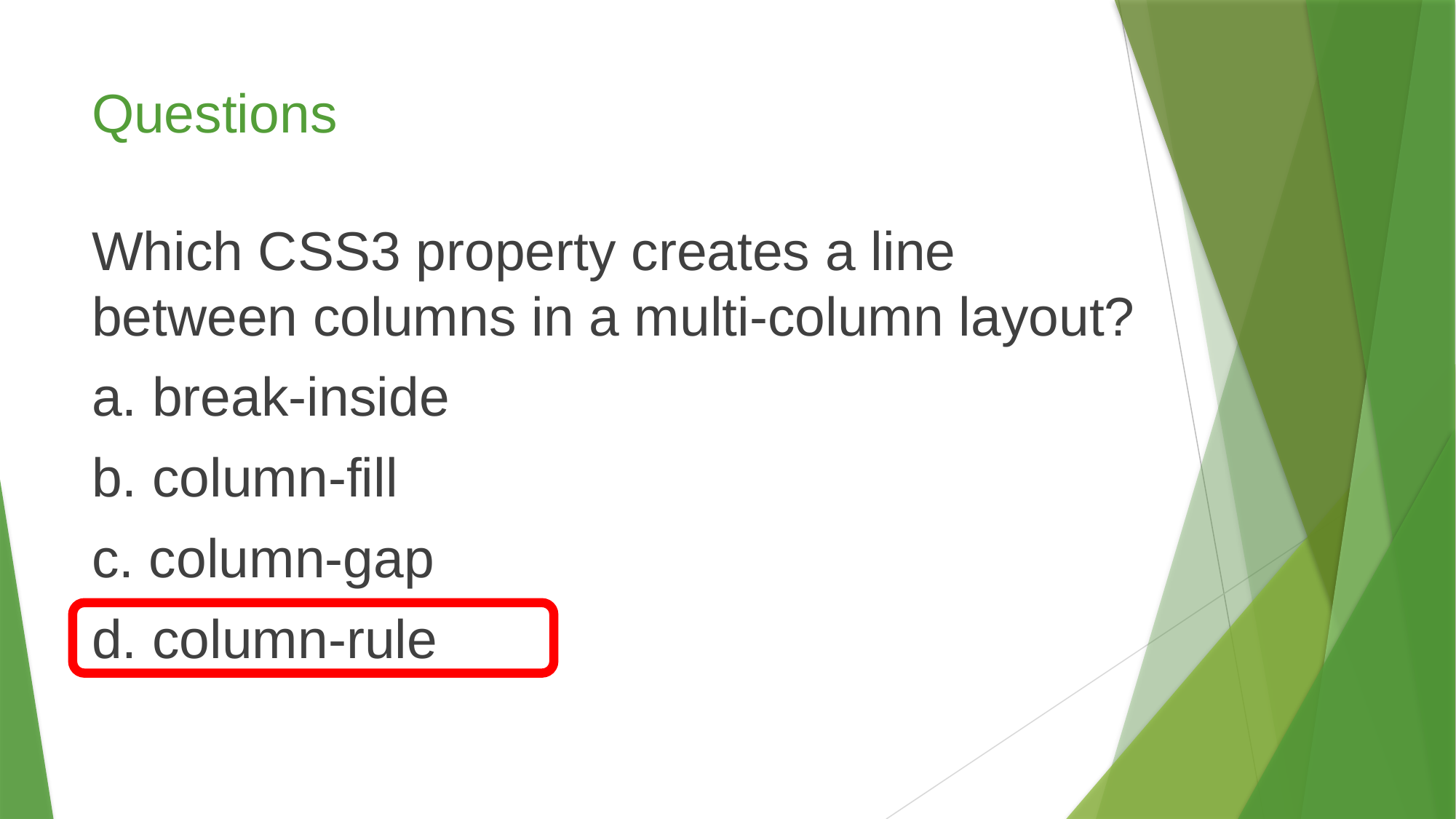

# Questions
Which CSS3 property creates a line between columns in a multi-column layout?
a. break-inside
b. column-fill
c. column-gap
d. column-rule